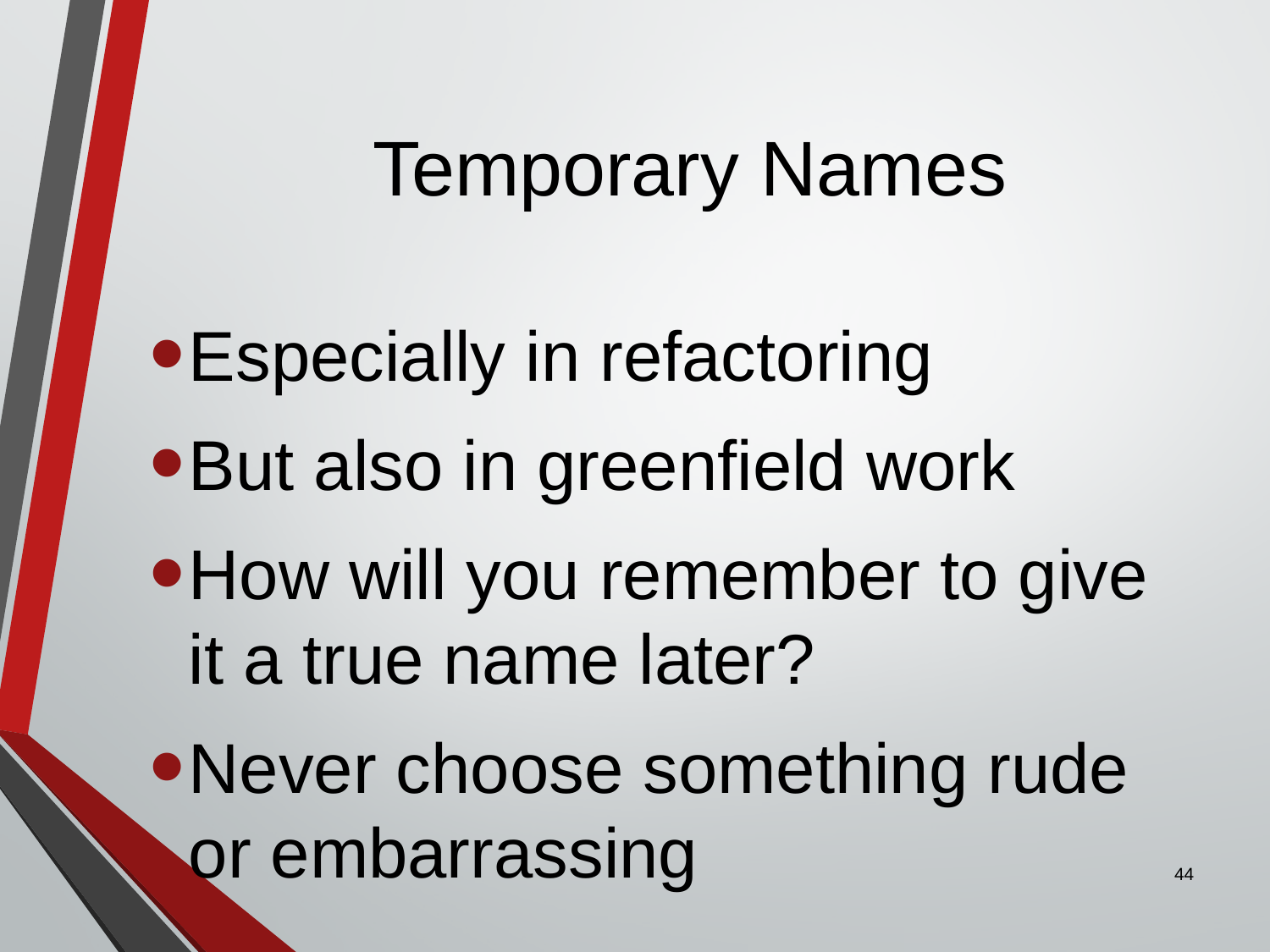

# Temporary Names
Especially in refactoring
But also in greenfield work
How will you remember to give it a true name later?
Never choose something rude or embarrassing
44